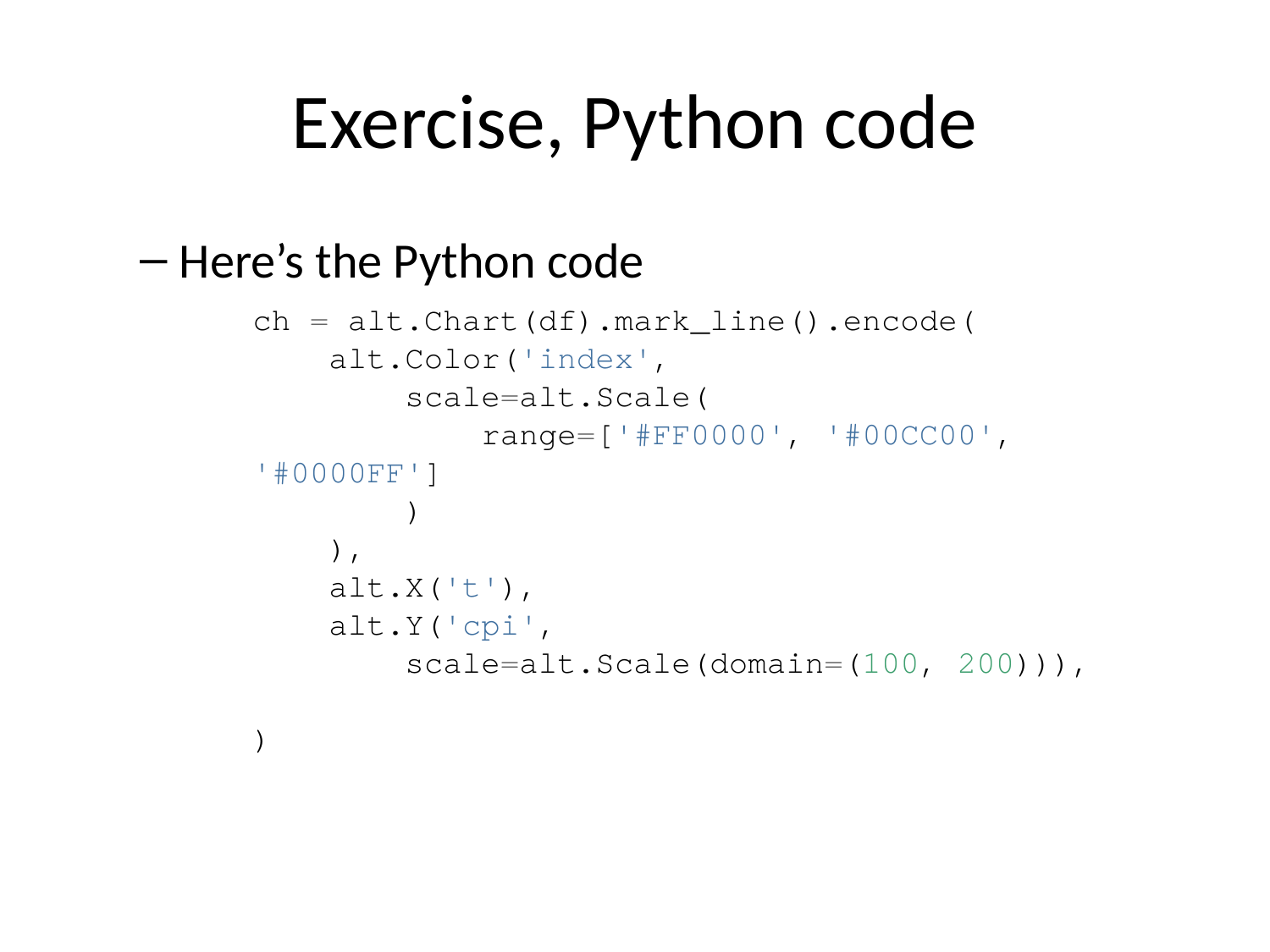

# Exercise, Python code
Here’s the Python code
ch = alt.Chart(df).mark_line().encode(
    alt.Color('index',
        scale=alt.Scale(
            range=['#FF0000', '#00CC00', '#0000FF']
        )
    ),
    alt.X('t'),
    alt.Y('cpi',
        scale=alt.Scale(domain=(100, 200))),
)